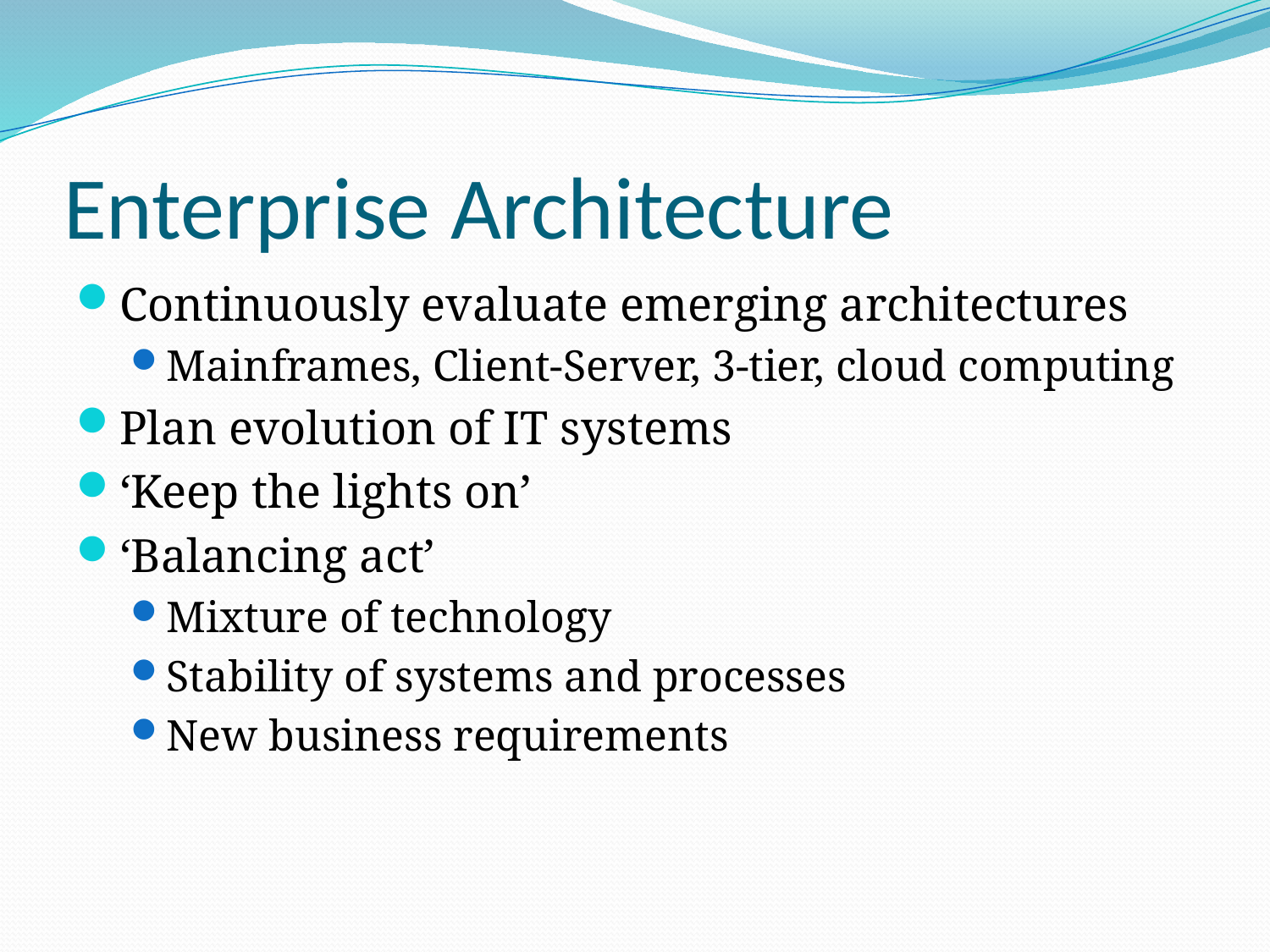

# Enterprise Architecture
Continuously evaluate emerging architectures
Mainframes, Client-Server, 3-tier, cloud computing
Plan evolution of IT systems
‘Keep the lights on’
‘Balancing act’
Mixture of technology
Stability of systems and processes
New business requirements